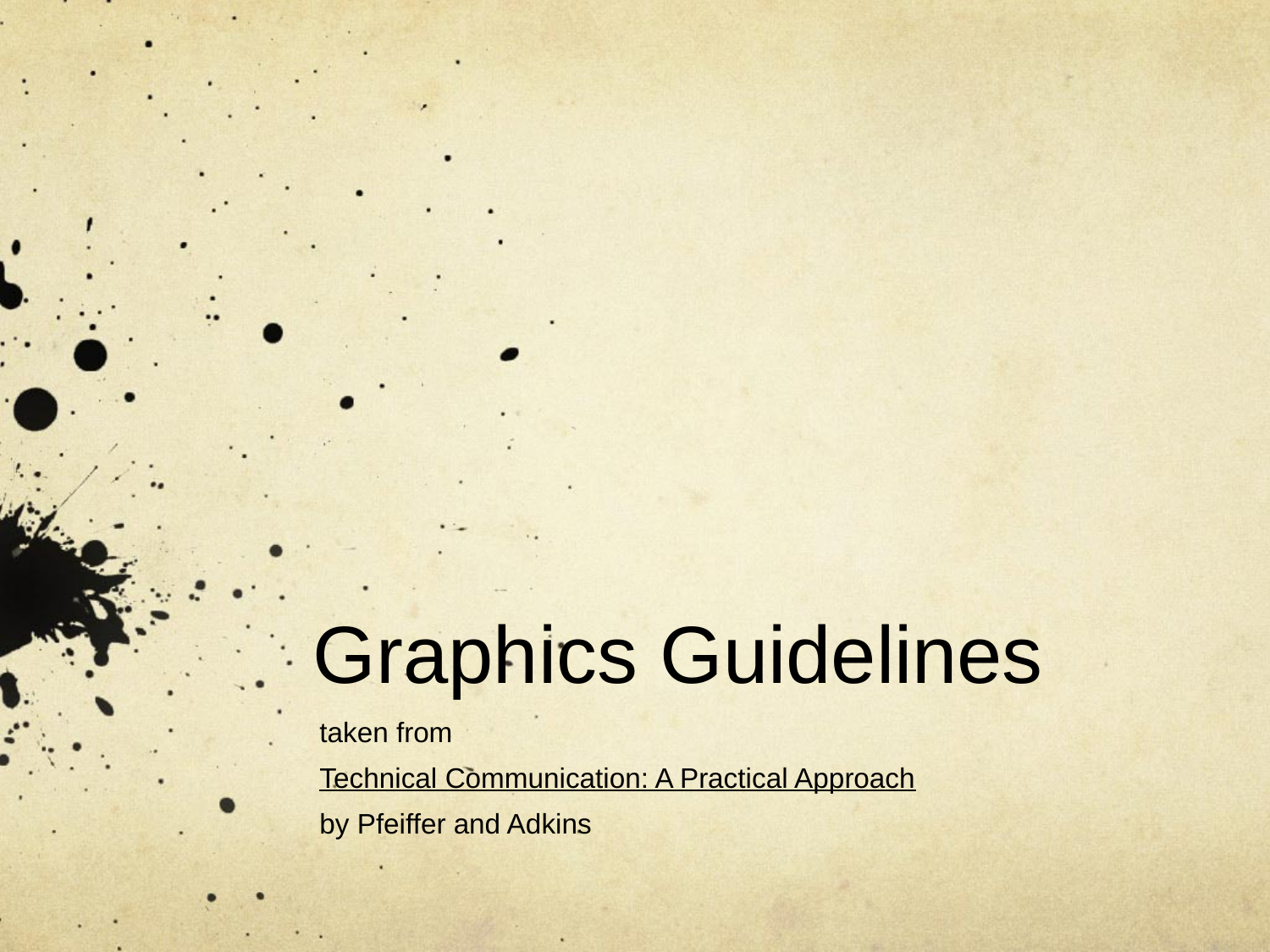

# Graphics Guidelines
taken from
Technical Communication: A Practical Approach
by Pfeiffer and Adkins